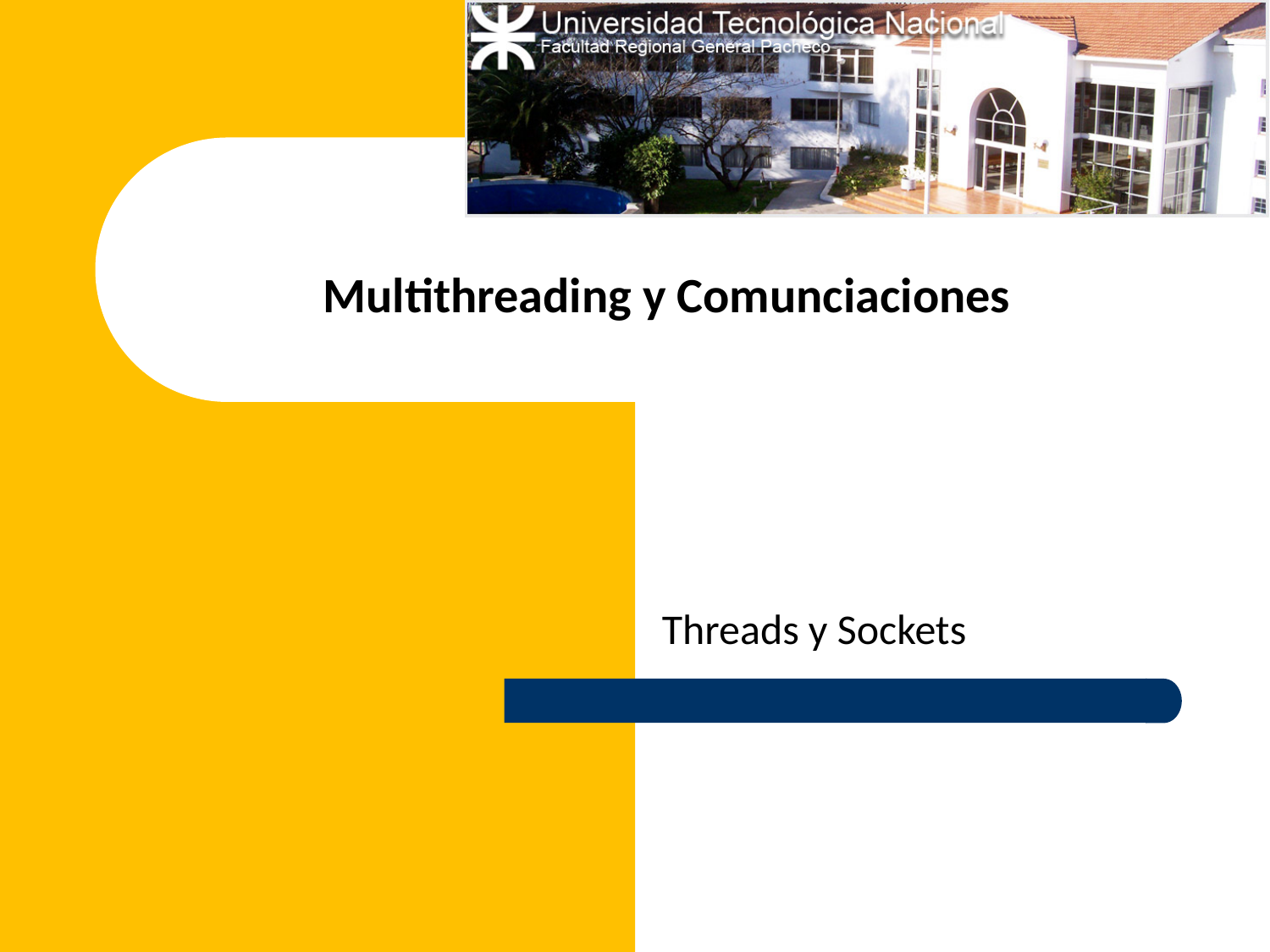

# Multithreading y Comunciaciones
Threads y Sockets